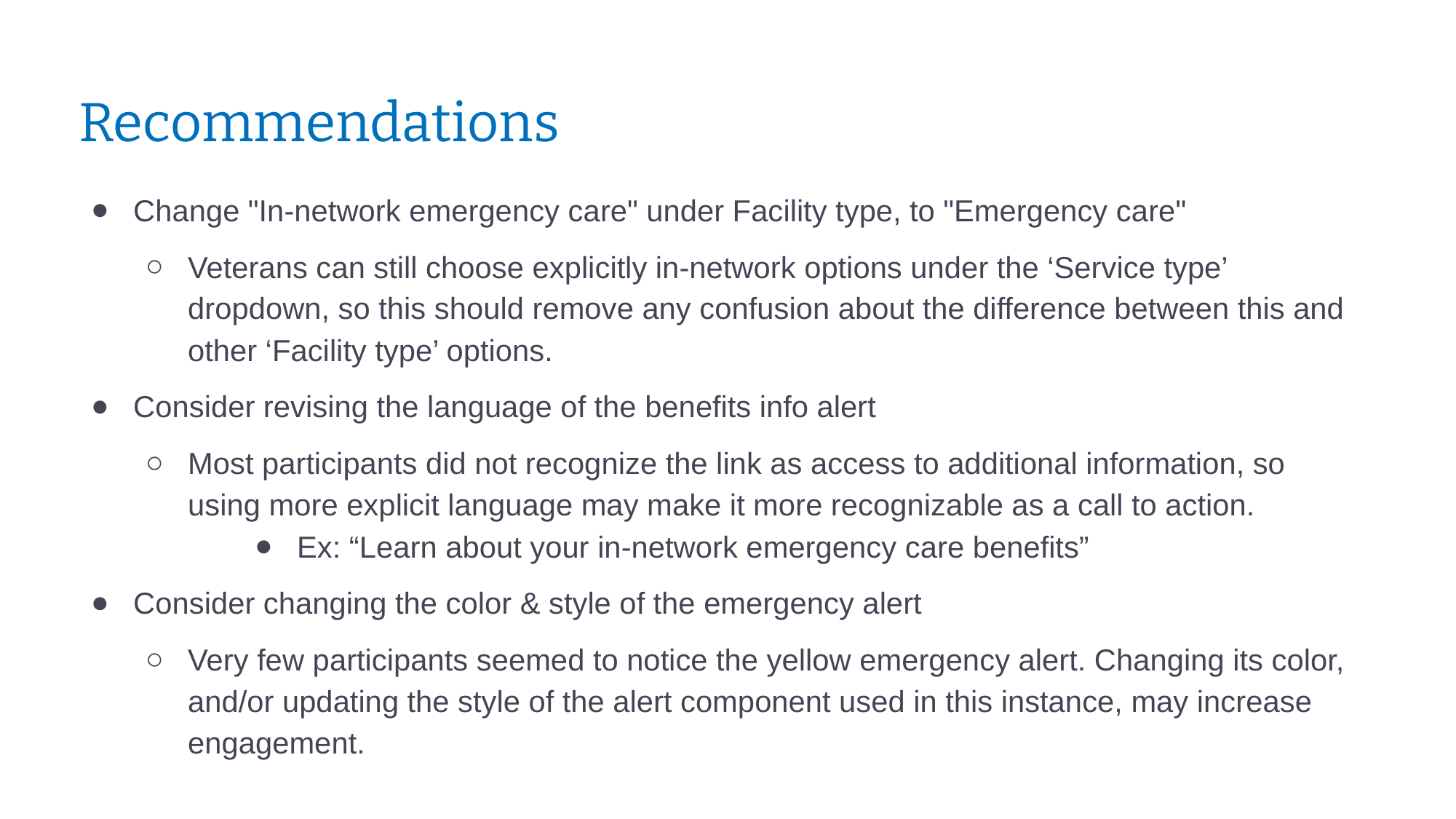

# Recommendations
Change "In-network emergency care" under Facility type, to "Emergency care"
Veterans can still choose explicitly in-network options under the ‘Service type’ dropdown, so this should remove any confusion about the difference between this and other ‘Facility type’ options.
Consider revising the language of the benefits info alert
Most participants did not recognize the link as access to additional information, so using more explicit language may make it more recognizable as a call to action.
Ex: “Learn about your in-network emergency care benefits”
Consider changing the color & style of the emergency alert
Very few participants seemed to notice the yellow emergency alert. Changing its color, and/or updating the style of the alert component used in this instance, may increase engagement.